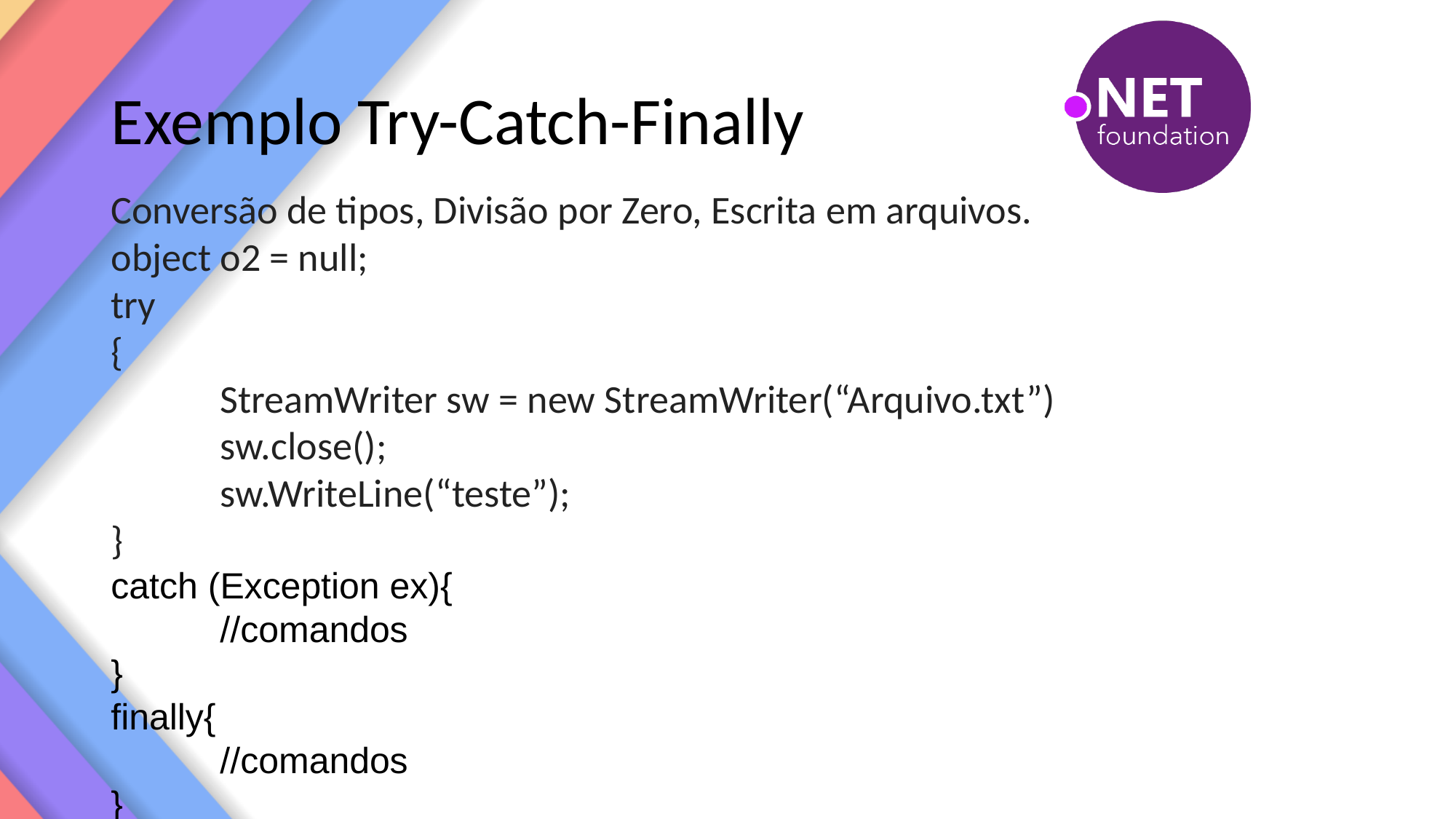

# Exemplo Try-Catch-Finally

Conversão de tipos, Divisão por Zero, Escrita em arquivos.
object o2 = null;
try
{
	StreamWriter sw = new StreamWriter(“Arquivo.txt”)
	sw.close();
	sw.WriteLine(“teste”);
}
catch (Exception ex){
	//comandos
}
finally{
	//comandos
}

https://docs.microsoft.com/pt-br/dotnet/csharp/language-reference/keywords/try-catch